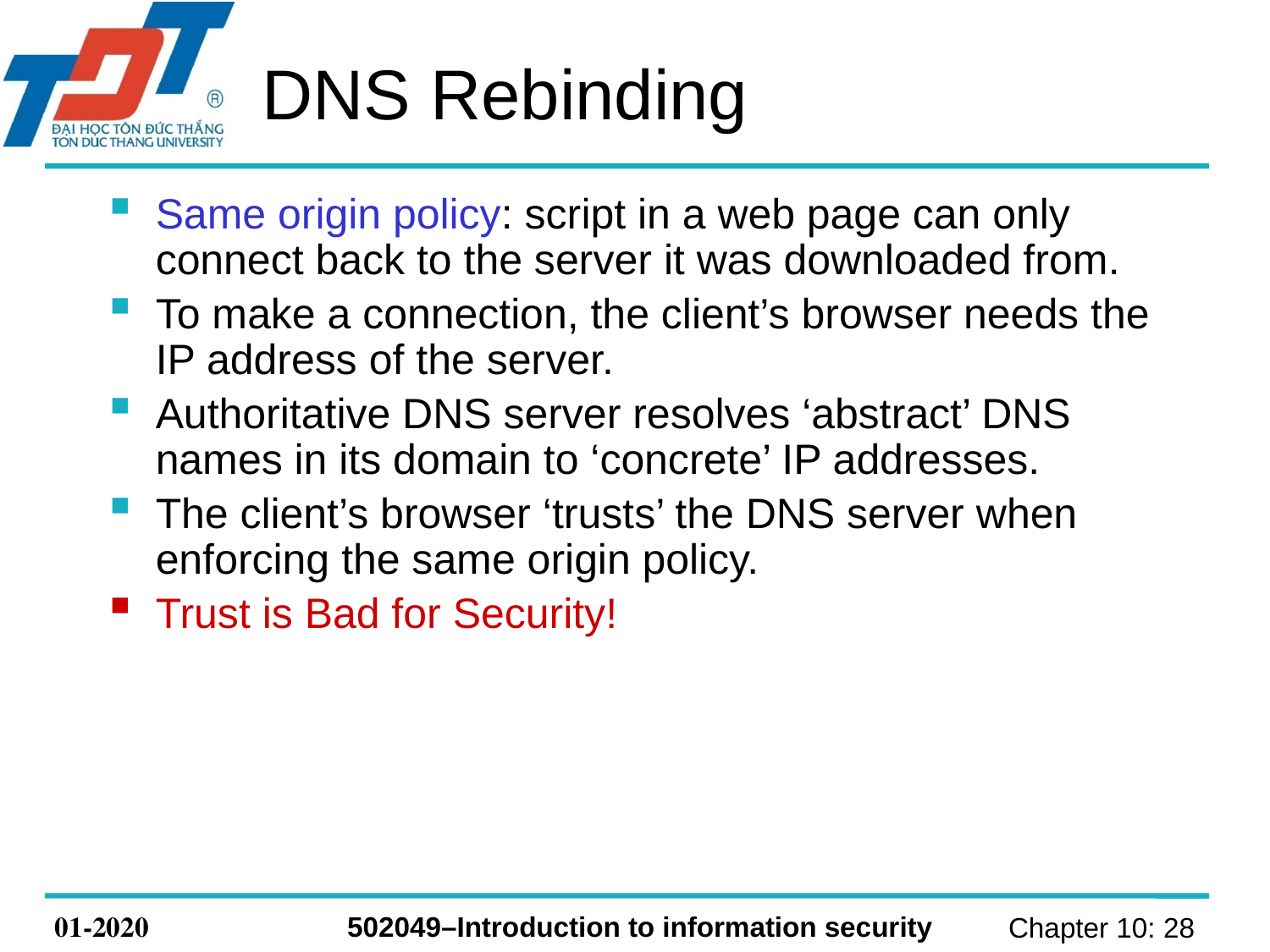

# DNS Rebinding
Same origin policy: script in a web page can only connect back to the server it was downloaded from.
To make a connection, the client’s browser needs the IP address of the server.
Authoritative DNS server resolves ‘abstract’ DNS names in its domain to ‘concrete’ IP addresses.
The client’s browser ‘trusts’ the DNS server when enforcing the same origin policy.
Trust is Bad for Security!